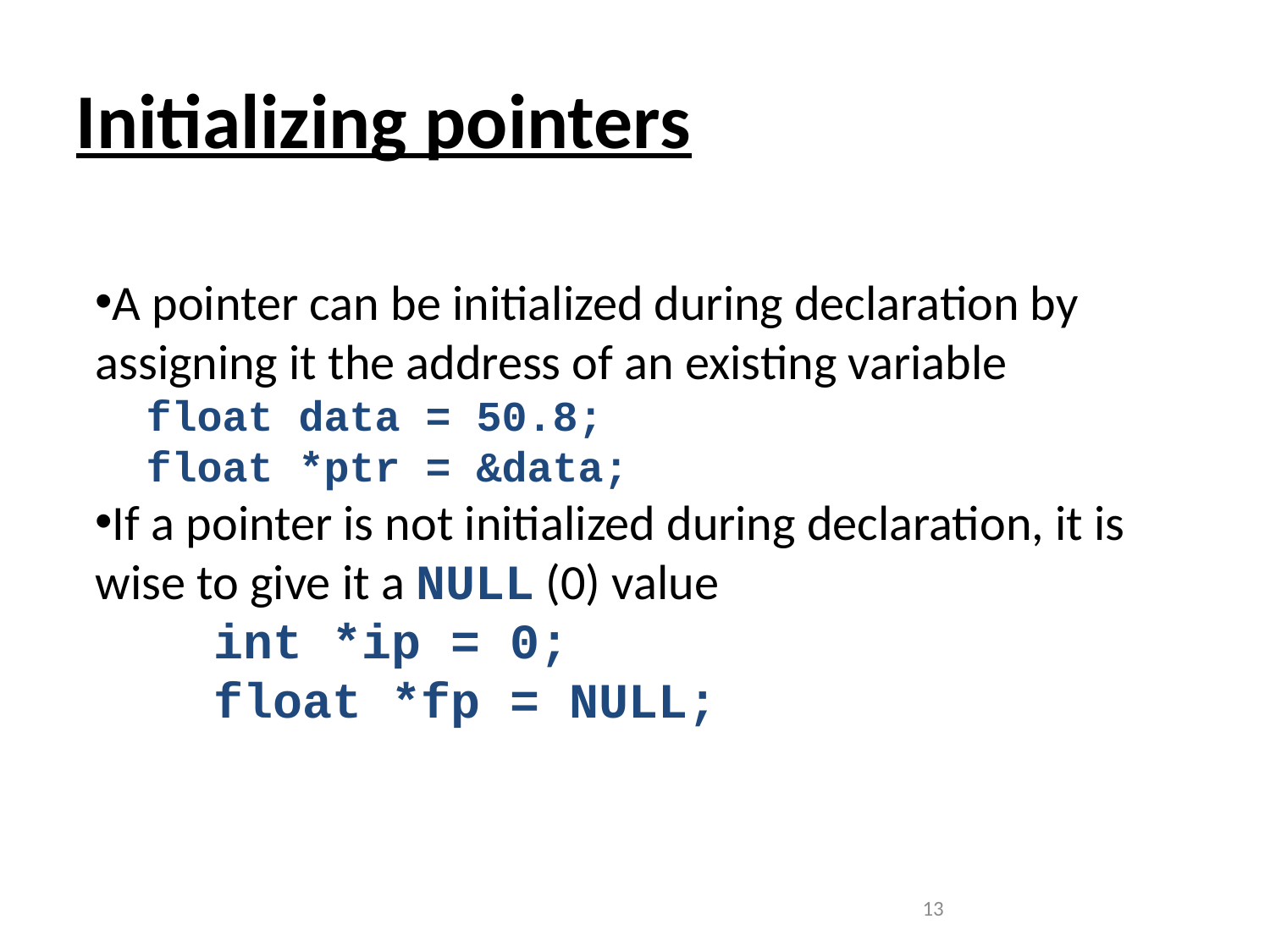

Initializing pointers
A pointer can be initialized during declaration by assigning it the address of an existing variable
  float data = 50.8;
  float *ptr = &data;
If a pointer is not initialized during declaration, it is wise to give it a NULL (0) value
    int *ip = 0;
    float *fp = NULL;
13